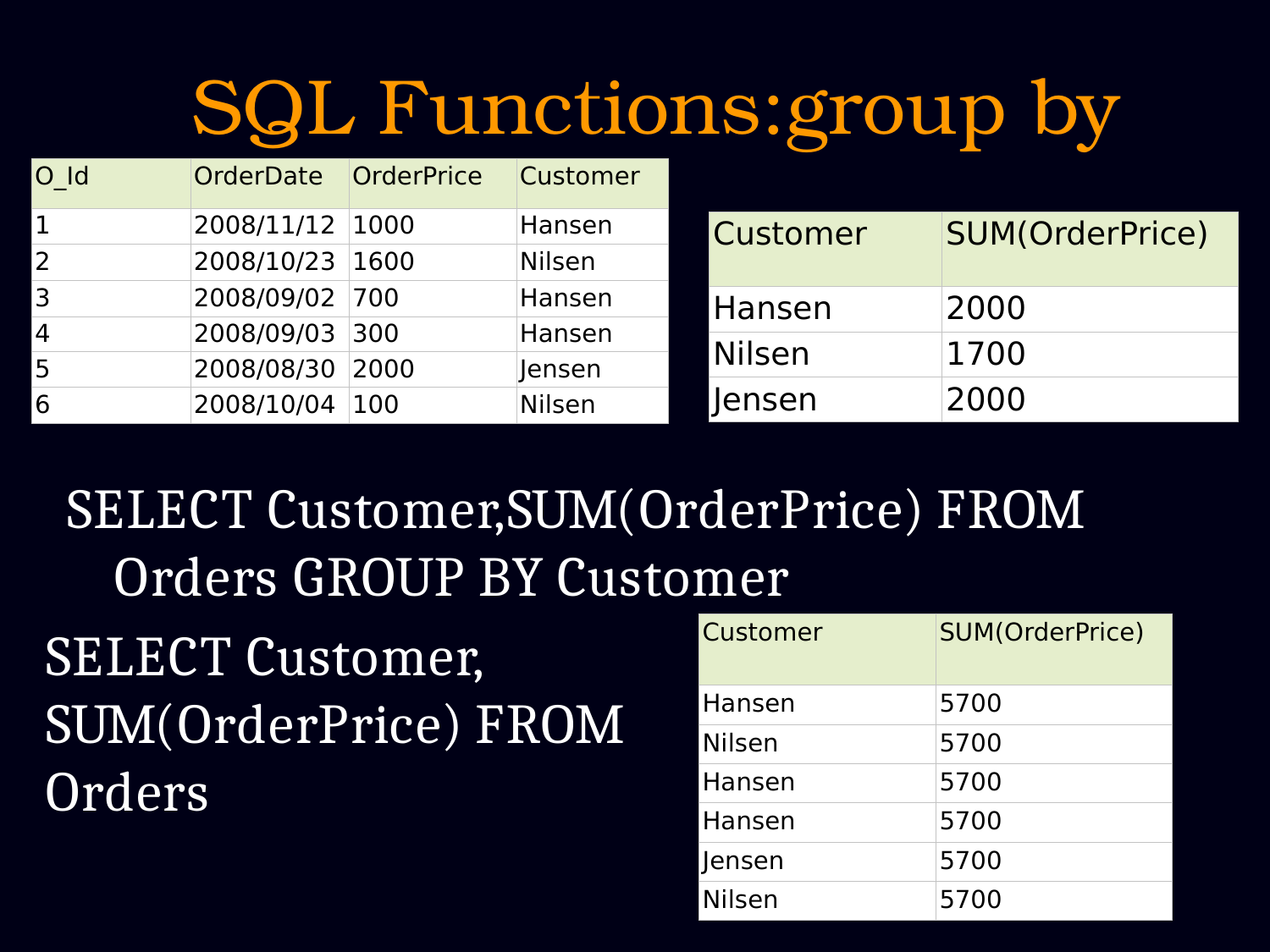

# SQL Functions:group by
| O\_Id | OrderDate | OrderPrice | Customer |
| --- | --- | --- | --- |
| 1 | 2008/11/12 | 1000 | Hansen |
| 2 | 2008/10/23 | 1600 | Nilsen |
| 3 | 2008/09/02 | 700 | Hansen |
| 4 | 2008/09/03 | 300 | Hansen |
| 5 | 2008/08/30 | 2000 | Jensen |
| 6 | 2008/10/04 | 100 | Nilsen |
| Customer | SUM(OrderPrice) |
| --- | --- |
| Hansen | 2000 |
| Nilsen | 1700 |
| Jensen | 2000 |
SELECT Customer,SUM(OrderPrice) FROM Orders GROUP BY Customer

SELECT Customer, SUM(OrderPrice) FROM Orders
| Customer | SUM(OrderPrice) |
| --- | --- |
| Hansen | 5700 |
| Nilsen | 5700 |
| Hansen | 5700 |
| Hansen | 5700 |
| Jensen | 5700 |
| Nilsen | 5700 |